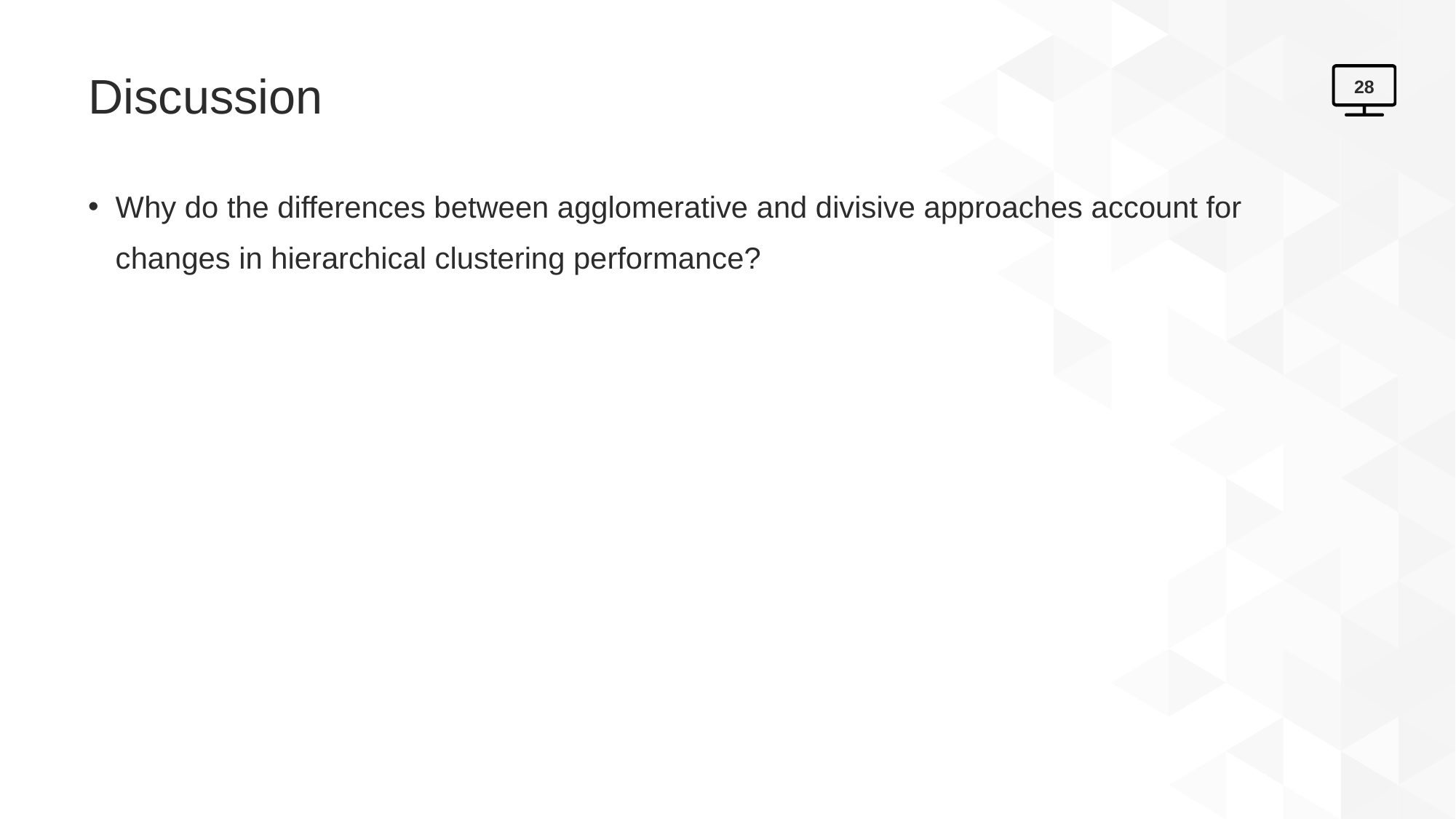

# Discussion
28
Why do the differences between agglomerative and divisive approaches account for changes in hierarchical clustering performance?